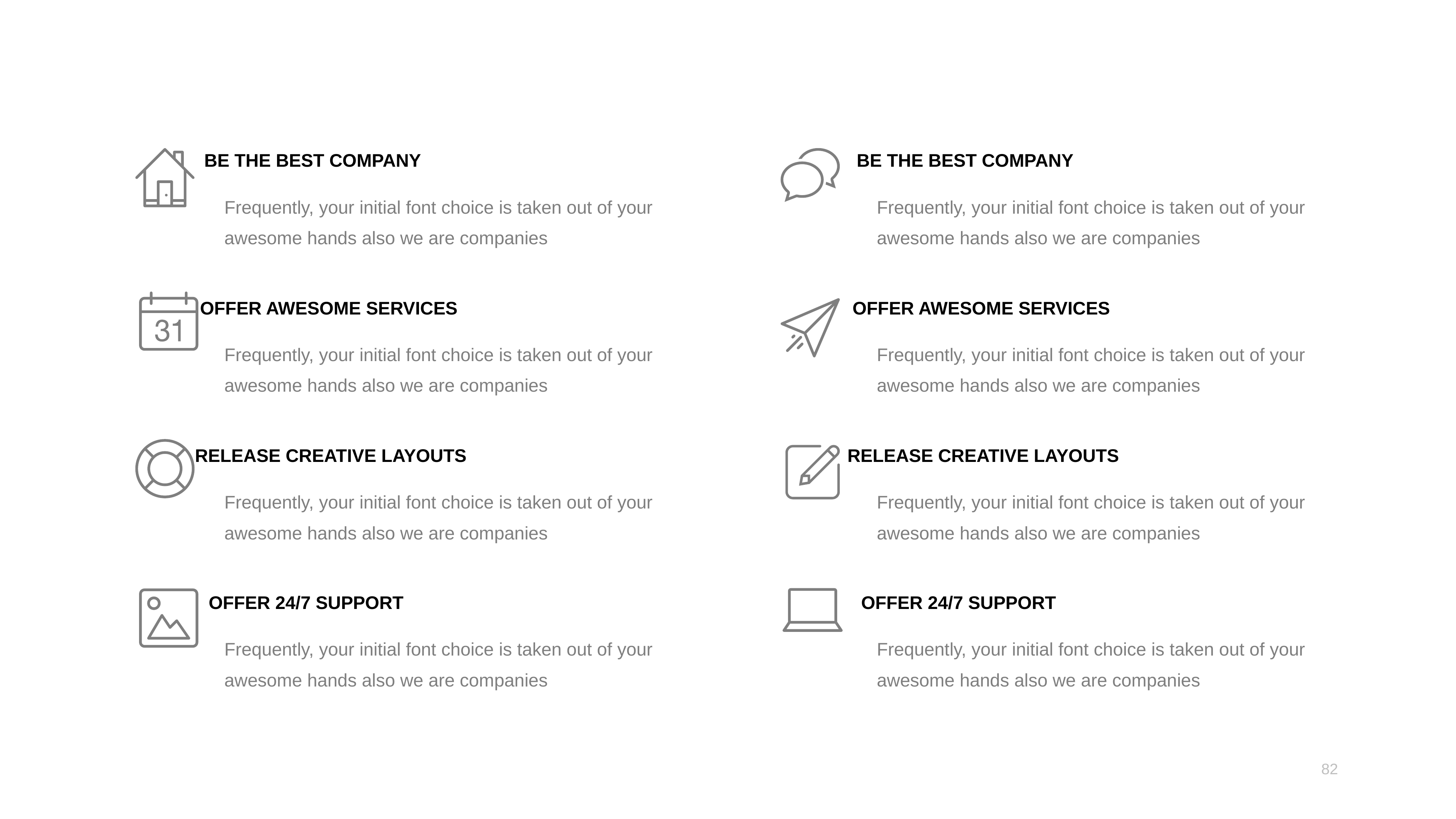

BE THE BEST COMPANY
BE THE BEST COMPANY

Frequently, your initial font choice is taken out of your awesome hands also we are companies
Frequently, your initial font choice is taken out of your awesome hands also we are companies

OFFER AWESOME SERVICES
OFFER AWESOME SERVICES

Frequently, your initial font choice is taken out of your awesome hands also we are companies
Frequently, your initial font choice is taken out of your awesome hands also we are companies

RELEASE CREATIVE LAYOUTS
RELEASE CREATIVE LAYOUTS

Frequently, your initial font choice is taken out of your awesome hands also we are companies
Frequently, your initial font choice is taken out of your awesome hands also we are companies

OFFER 24/7 SUPPORT
OFFER 24/7 SUPPORT

Frequently, your initial font choice is taken out of your awesome hands also we are companies
Frequently, your initial font choice is taken out of your awesome hands also we are companies